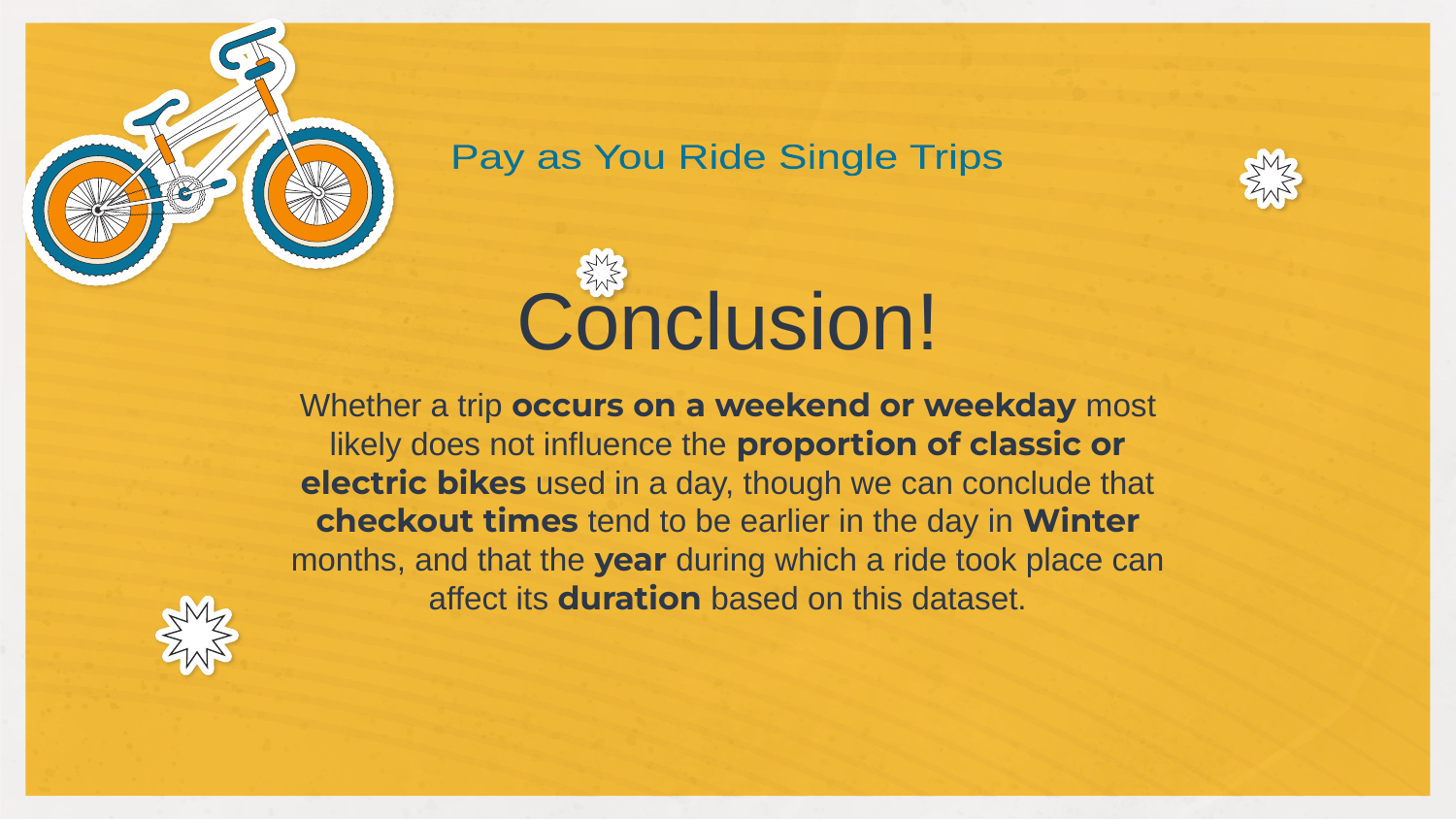

Pay as You Ride Single Trips

# Conclusion!

Whether a trip occurs on a weekend or weekday most likely does not influence the proportion of classic or electric bikes used in a day, though we can conclude that checkout times tend to be earlier in the day in Winter months, and that the year during which a ride took place can affect its duration based on this dataset.